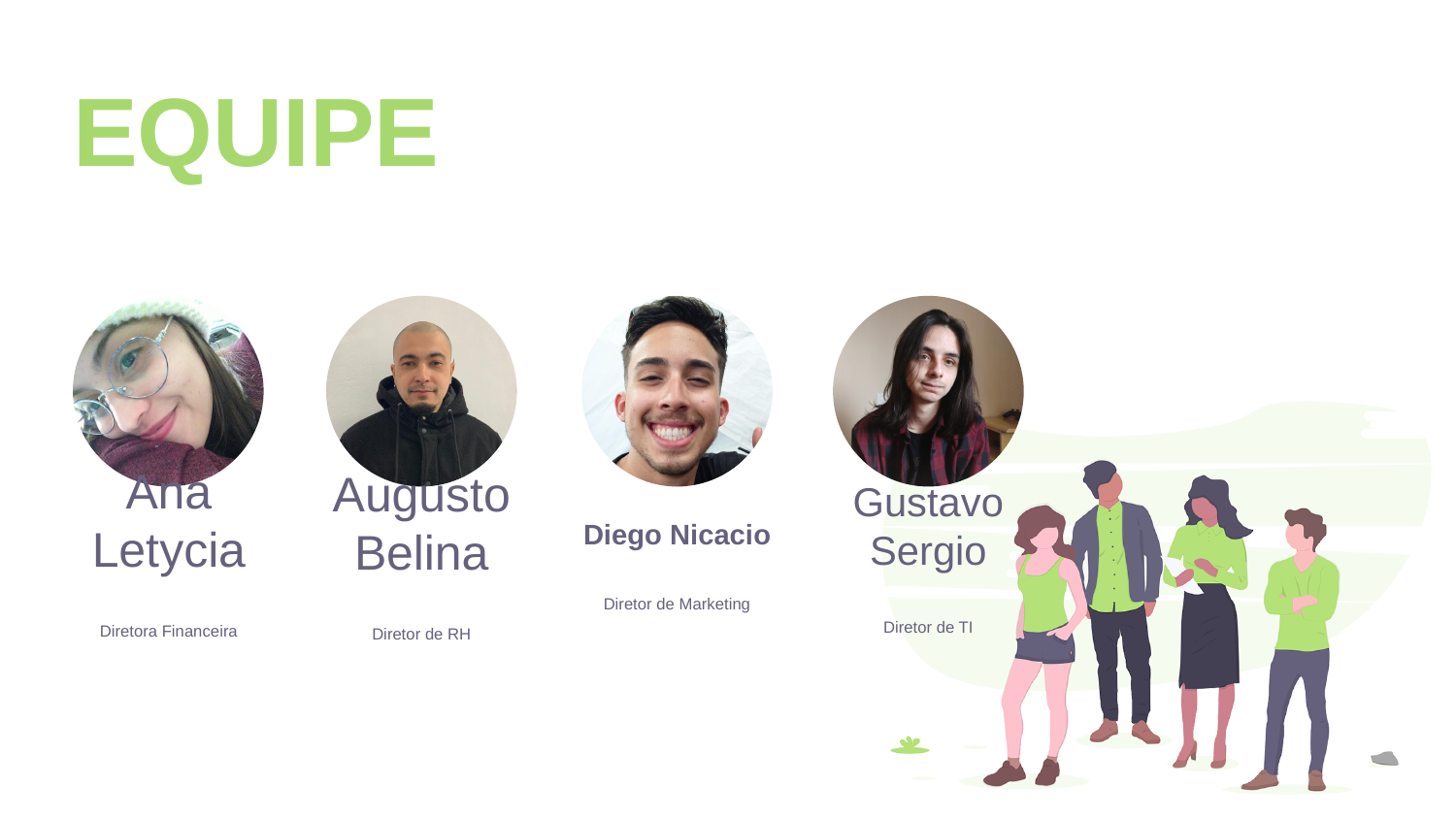

# EQUIPE

Ana Letycia
Diretora Financeira
Augusto Belina
Diretor de RH
Gustavo Sergio
Diretor de TI
Diego Nicacio
Diretor de Marketing